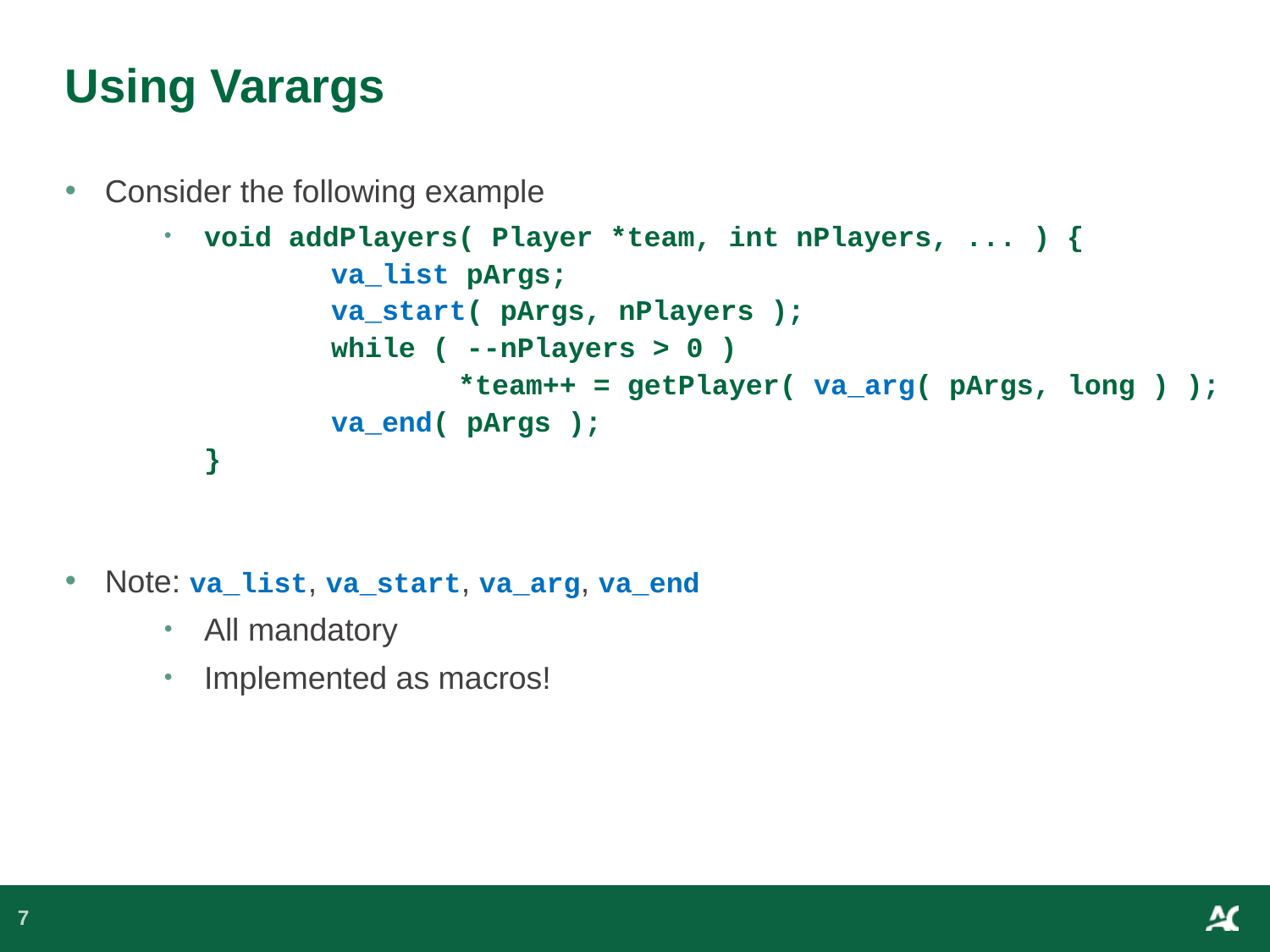

# Using Varargs
Consider the following example
void addPlayers( Player *team, int nPlayers, ... ) {
	va_list pArgs;
	va_start( pArgs, nPlayers );
	while ( --nPlayers > 0 )
		*team++ = getPlayer( va_arg( pArgs, long ) );
	va_end( pArgs );
}

Note: va_list, va_start, va_arg, va_end
All mandatory
Implemented as macros!

7